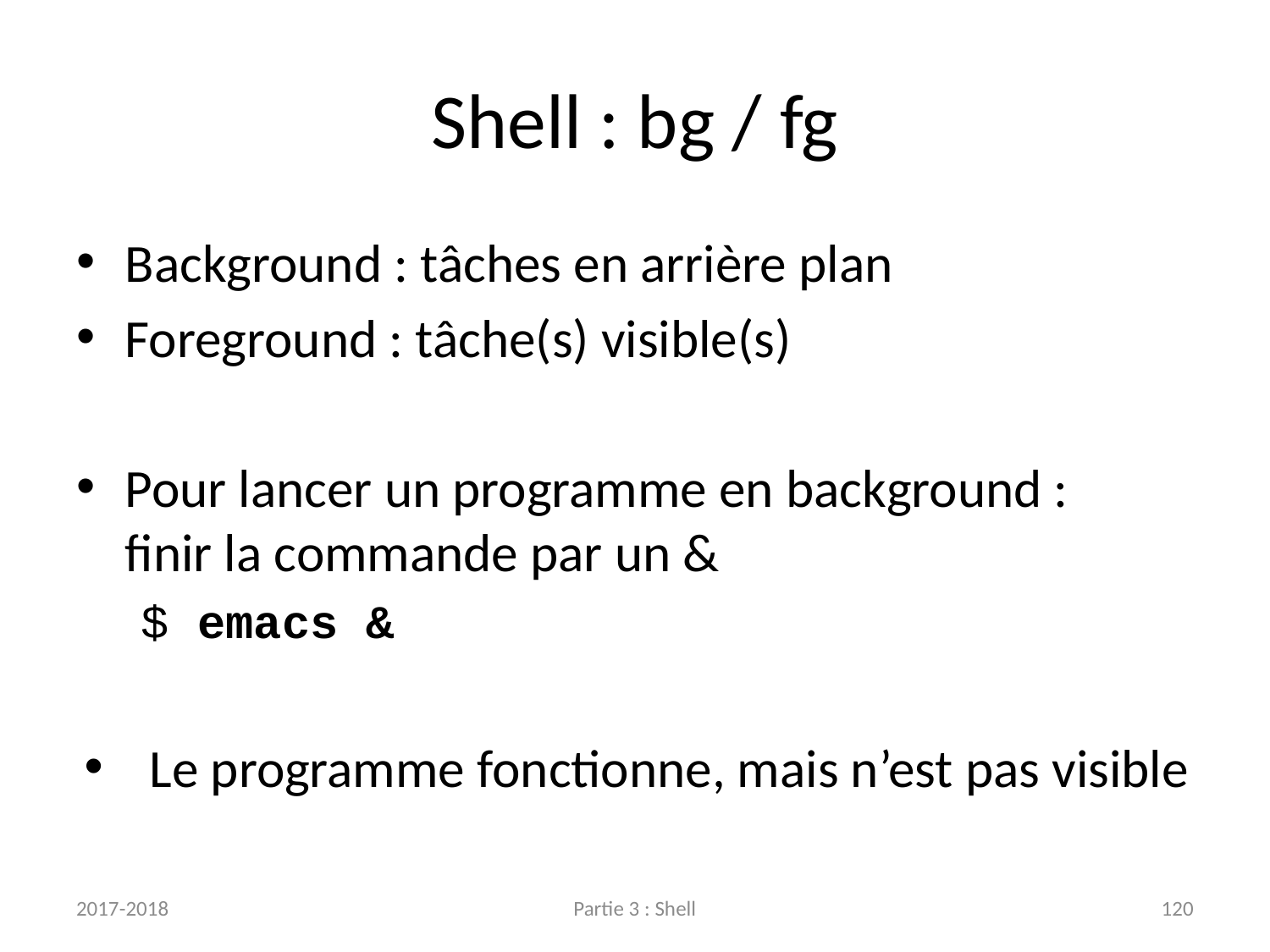

# Shell : bg / fg
Background : tâches en arrière plan
Foreground : tâche(s) visible(s)

Pour lancer un programme en background :
finir la commande par un &
$ emacs &

Le programme fonctionne, mais n’est pas visible
2017-2018
Partie 3 : Shell
120